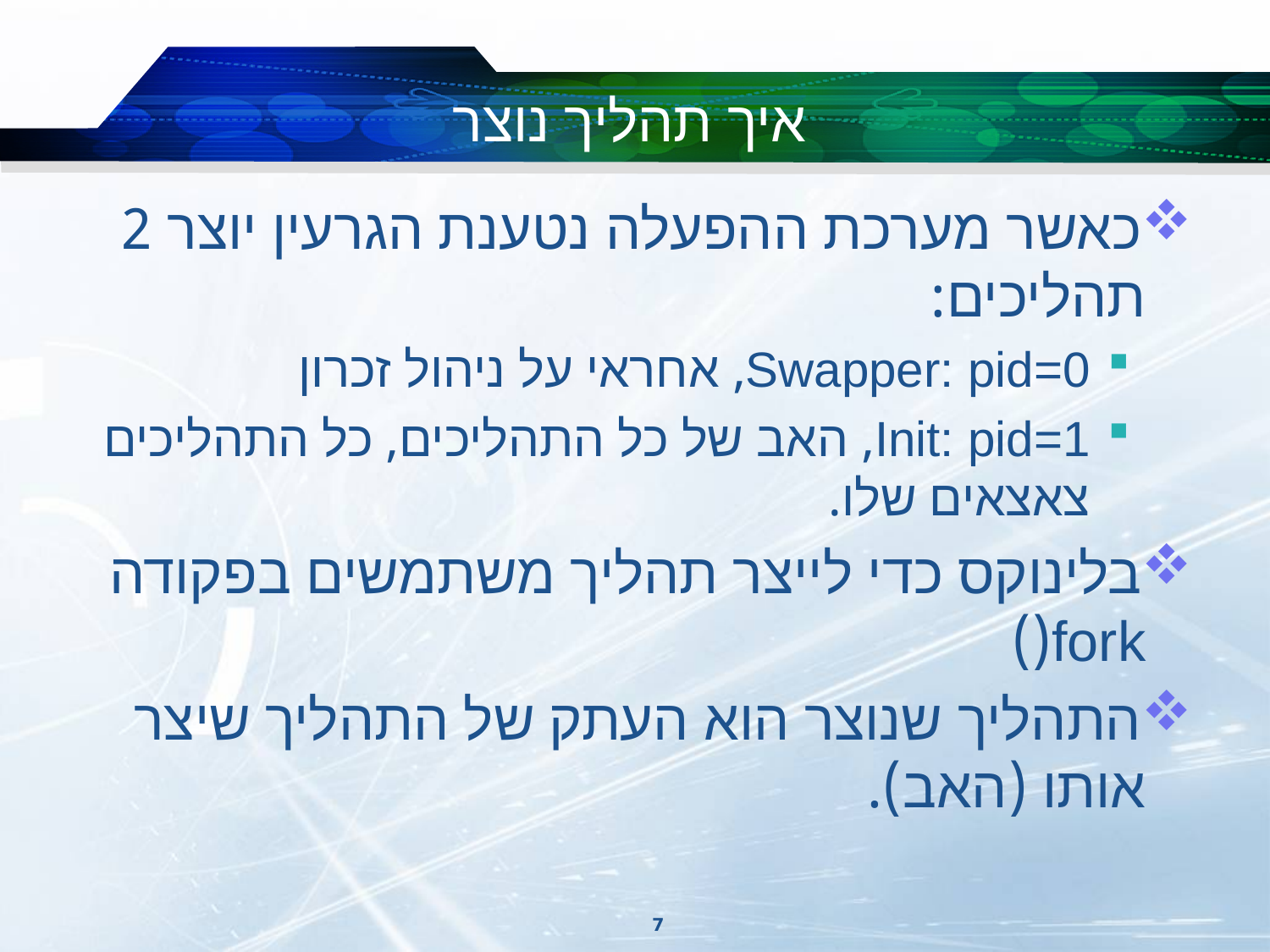

# איך תהליך נוצר
כאשר מערכת ההפעלה נטענת הגרעין יוצר 2 תהליכים:
Swapper: pid=0, אחראי על ניהול זכרון
Init: pid=1, האב של כל התהליכים, כל התהליכים צאצאים שלו.
בלינוקס כדי לייצר תהליך משתמשים בפקודה fork()
התהליך שנוצר הוא העתק של התהליך שיצר אותו (האב).
7